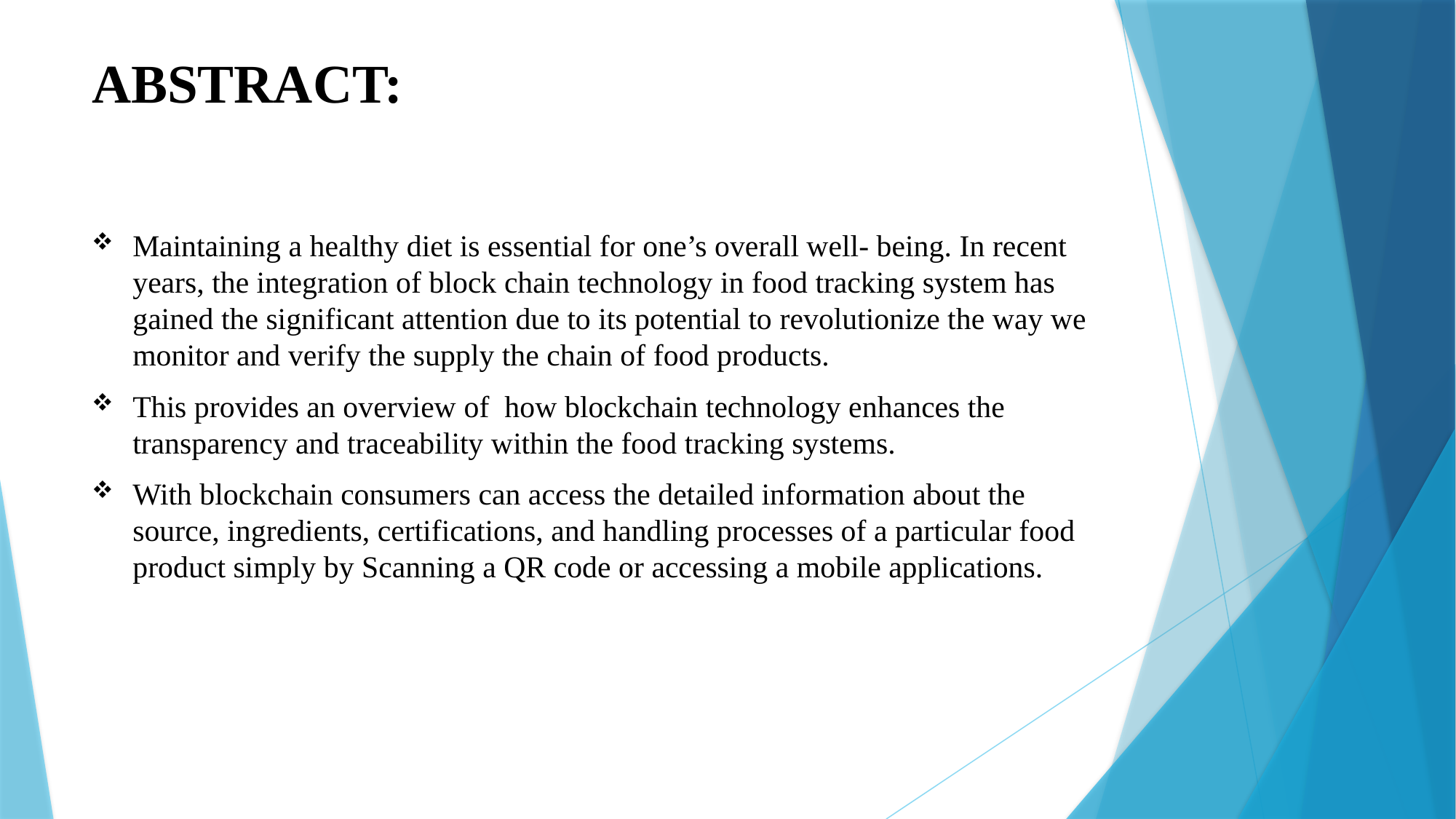

# ABSTRACT:

Maintaining a healthy diet is essential for one’s overall well- being. In recent years, the integration of block chain technology in food tracking system has gained the significant attention due to its potential to revolutionize the way we monitor and verify the supply the chain of food products.
This provides an overview of  how blockchain technology enhances the transparency and traceability within the food tracking systems.
With blockchain consumers can access the detailed information about the source, ingredients, certifications, and handling processes of a particular food product simply by Scanning a QR code or accessing a mobile applications.